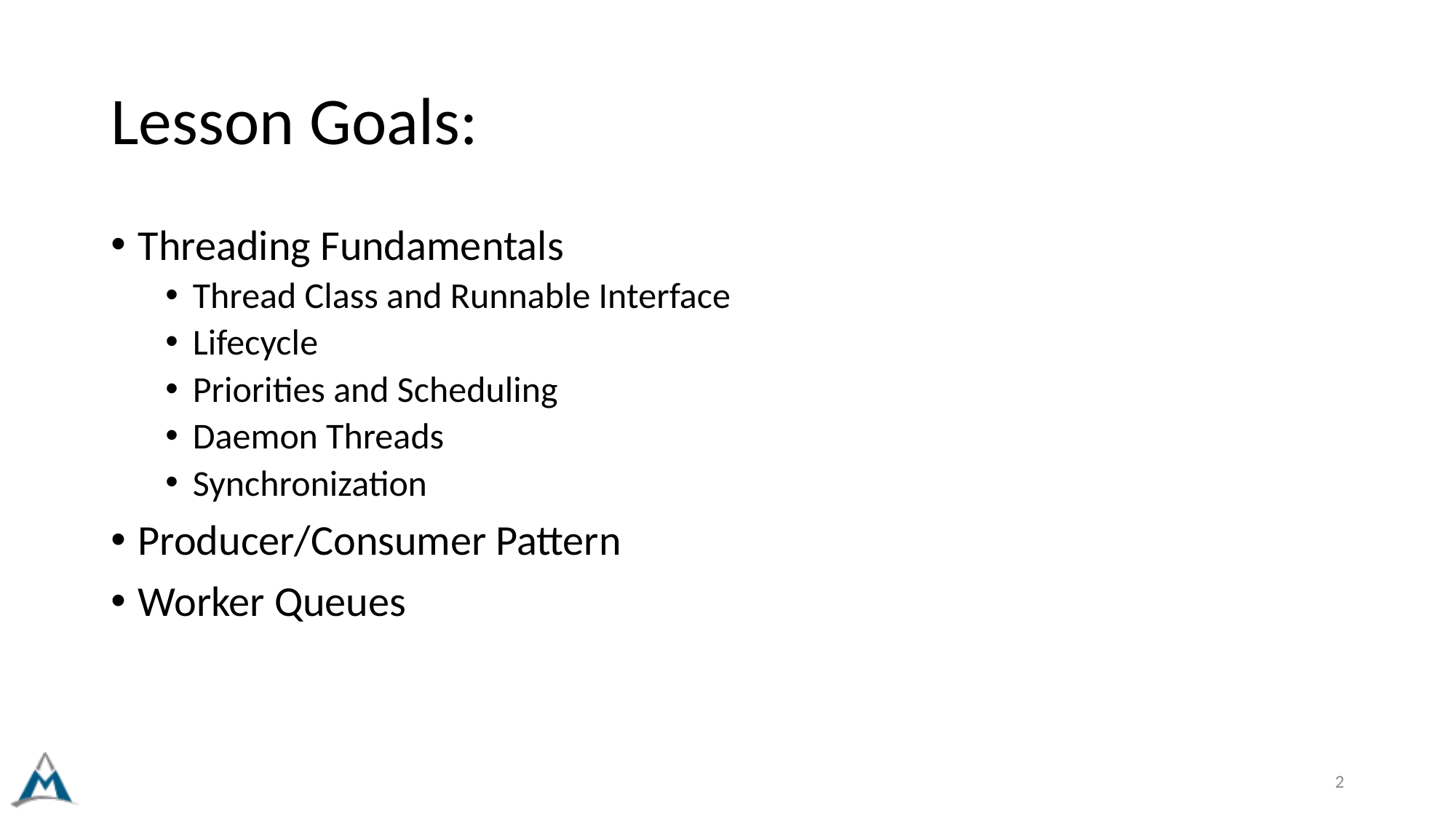

# Lesson Goals:
Threading Fundamentals
Thread Class and Runnable Interface
Lifecycle
Priorities and Scheduling
Daemon Threads
Synchronization
Producer/Consumer Pattern
Worker Queues
2